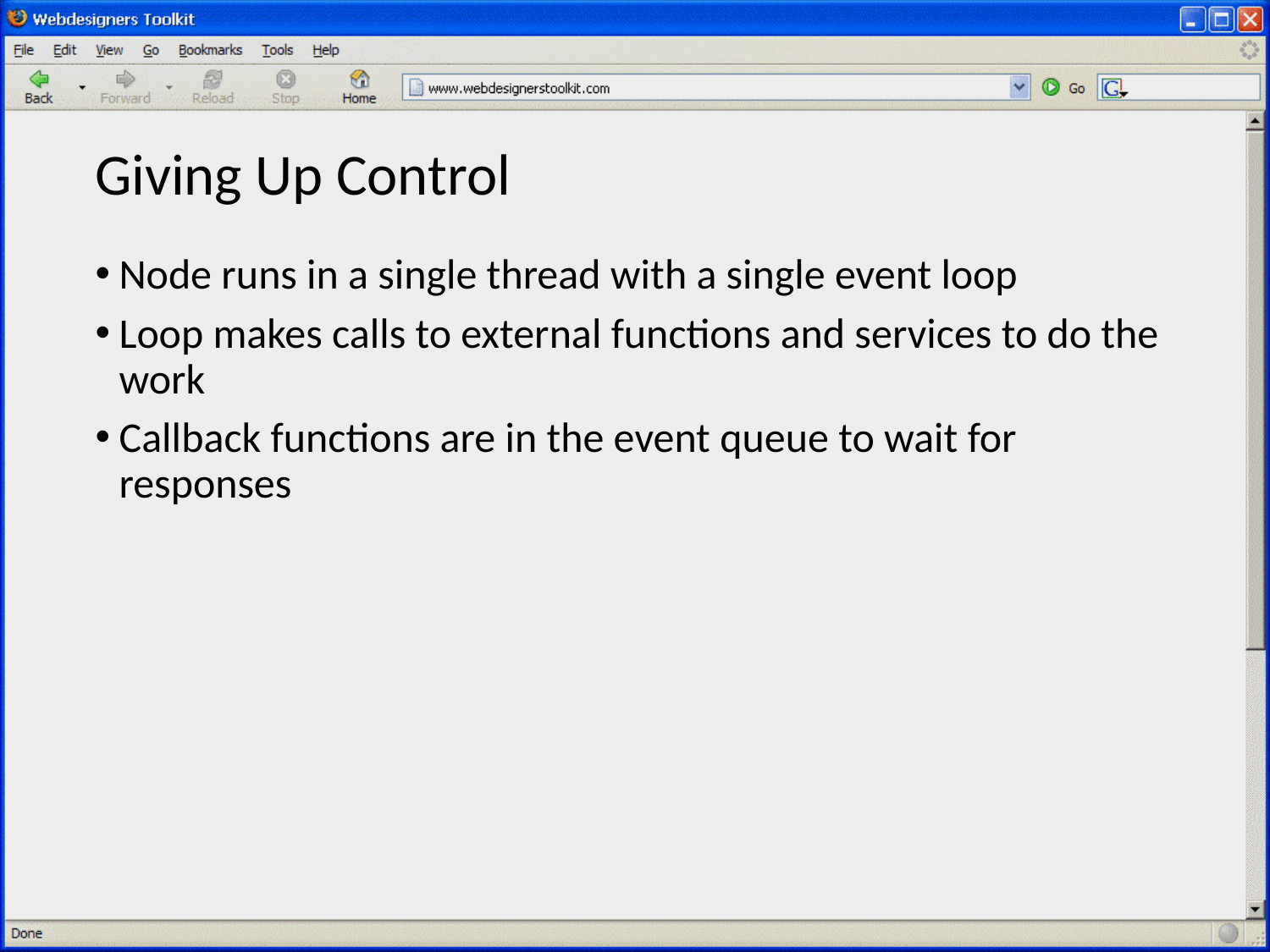

# Giving Up Control
Node runs in a single thread with a single event loop
Loop makes calls to external functions and services to do the work
Callback functions are in the event queue to wait for responses